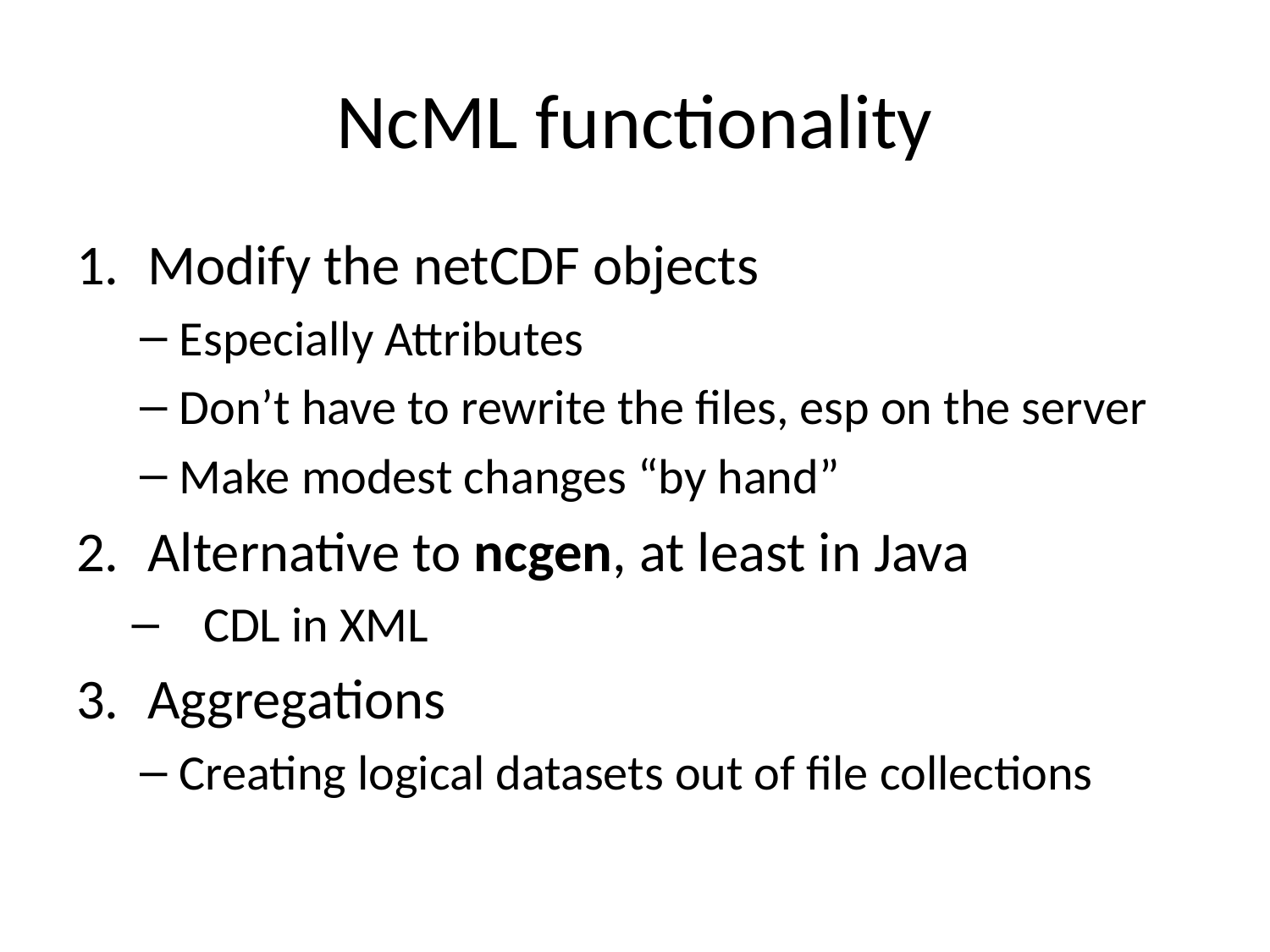

# NcML functionality
Modify the netCDF objects
Especially Attributes
Don’t have to rewrite the files, esp on the server
Make modest changes “by hand”
Alternative to ncgen, at least in Java
CDL in XML
Aggregations
Creating logical datasets out of file collections